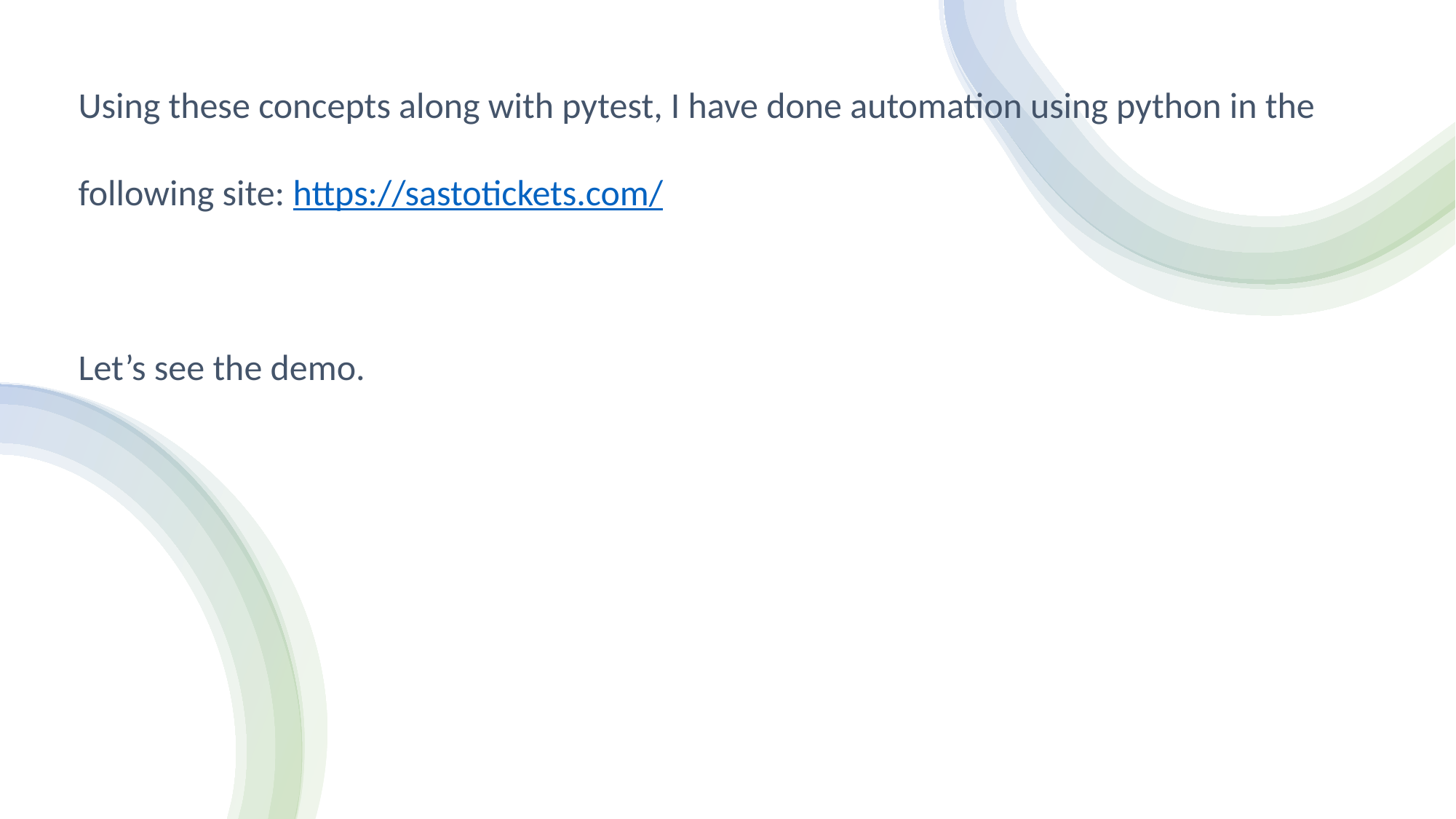

Using these concepts along with pytest, I have done automation using python in the

following site: https://sastotickets.com/

Let’s see the demo.